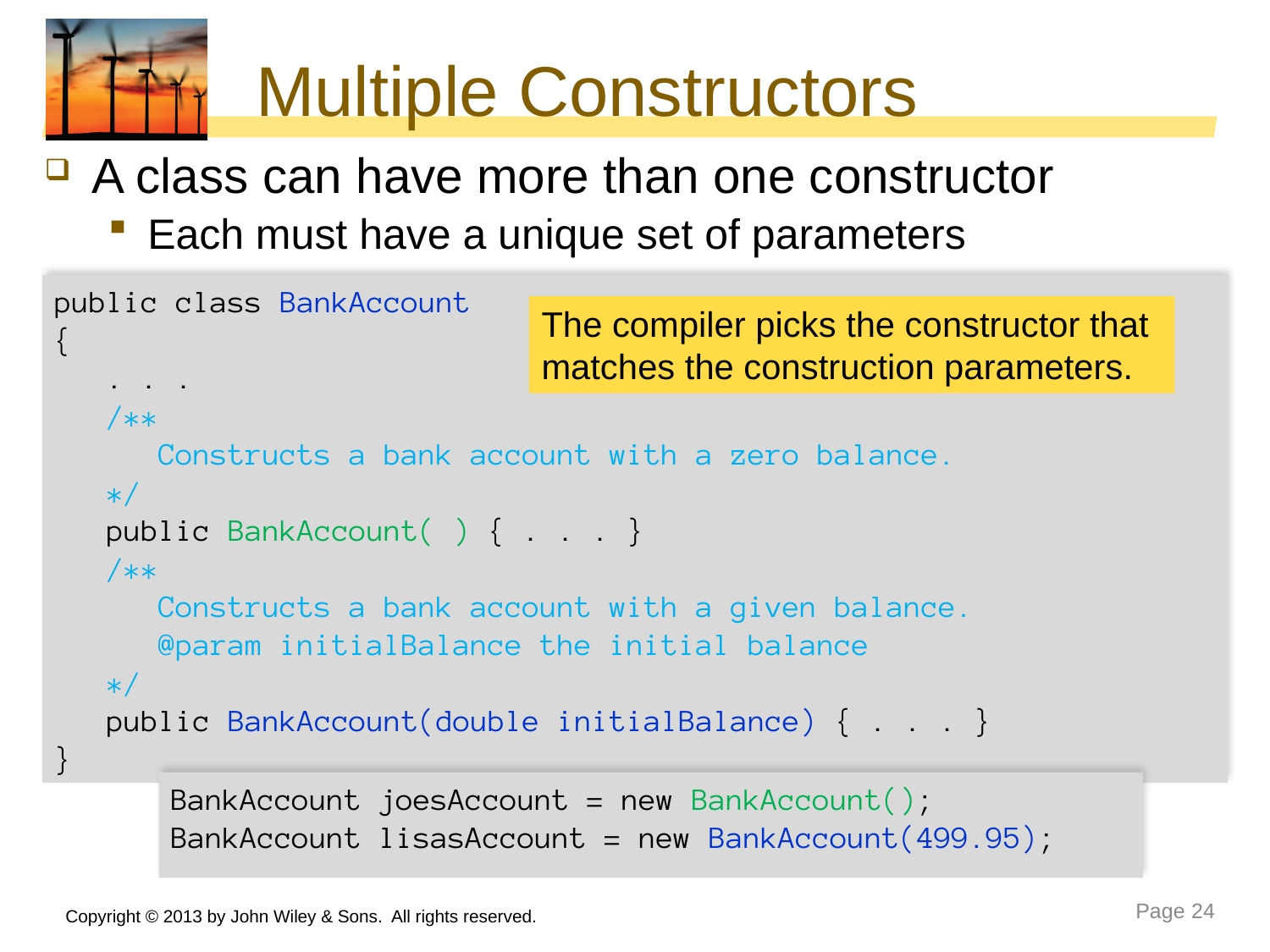

# Multiple Constructors
A class can have more than one constructor
Each must have a unique set of parameters
public class BankAccount
{
   . . .
   /**
      Constructs a bank account with a zero balance.
   */
   public BankAccount( ) { . . . }
   /**
      Constructs a bank account with a given balance.
      @param initialBalance the initial balance
   */
   public BankAccount(double initialBalance) { . . . }
}
The compiler picks the constructor that matches the construction parameters.
BankAccount joesAccount = new BankAccount();
BankAccount lisasAccount = new BankAccount(499.95);

Copyright © 2013 by John Wiley & Sons.  All rights reserved.
Page 24